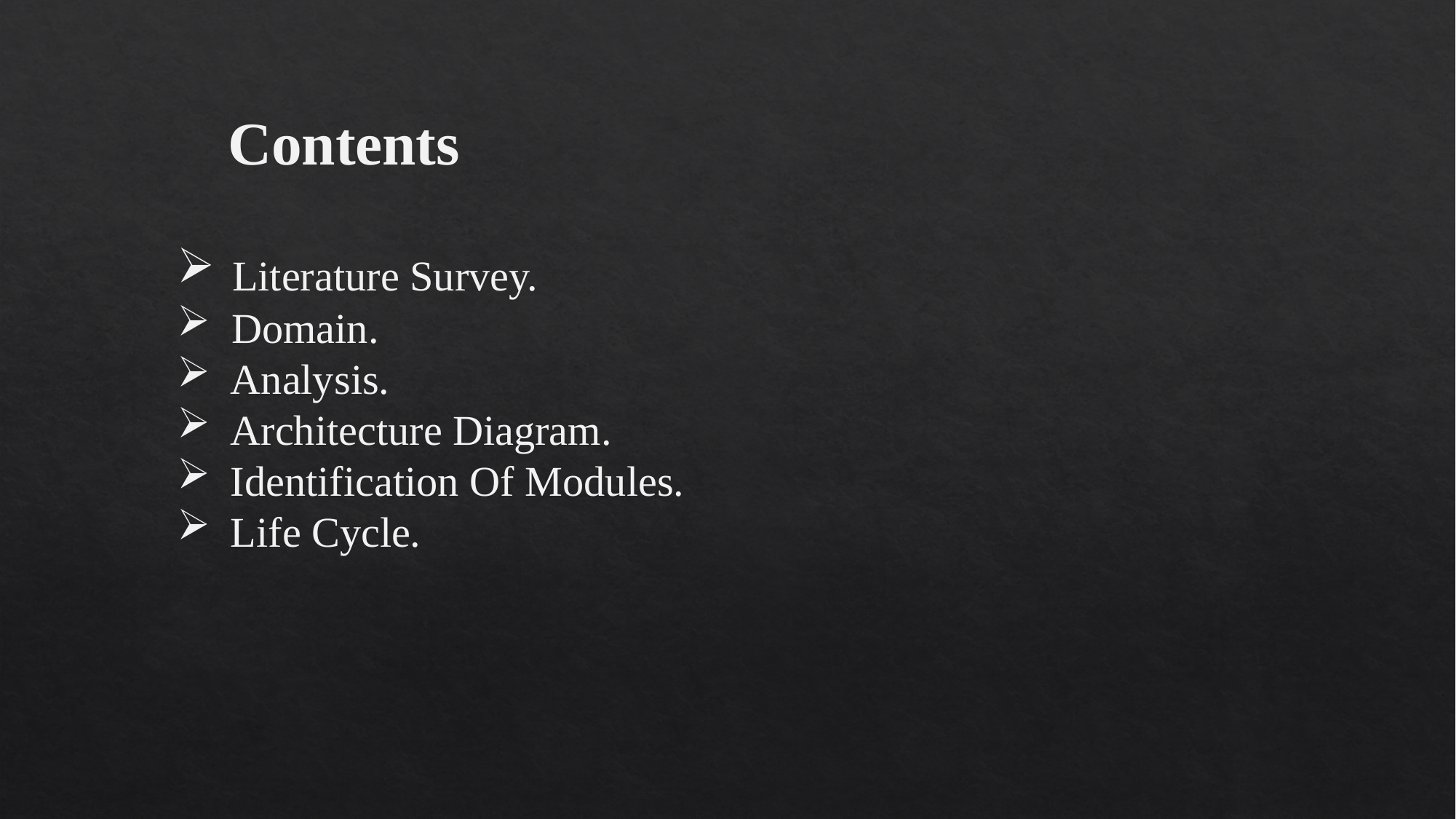

Contents
 Literature Survey.
Domain.
 Analysis.
 Architecture Diagram.
 Identification Of Modules.
 Life Cycle.